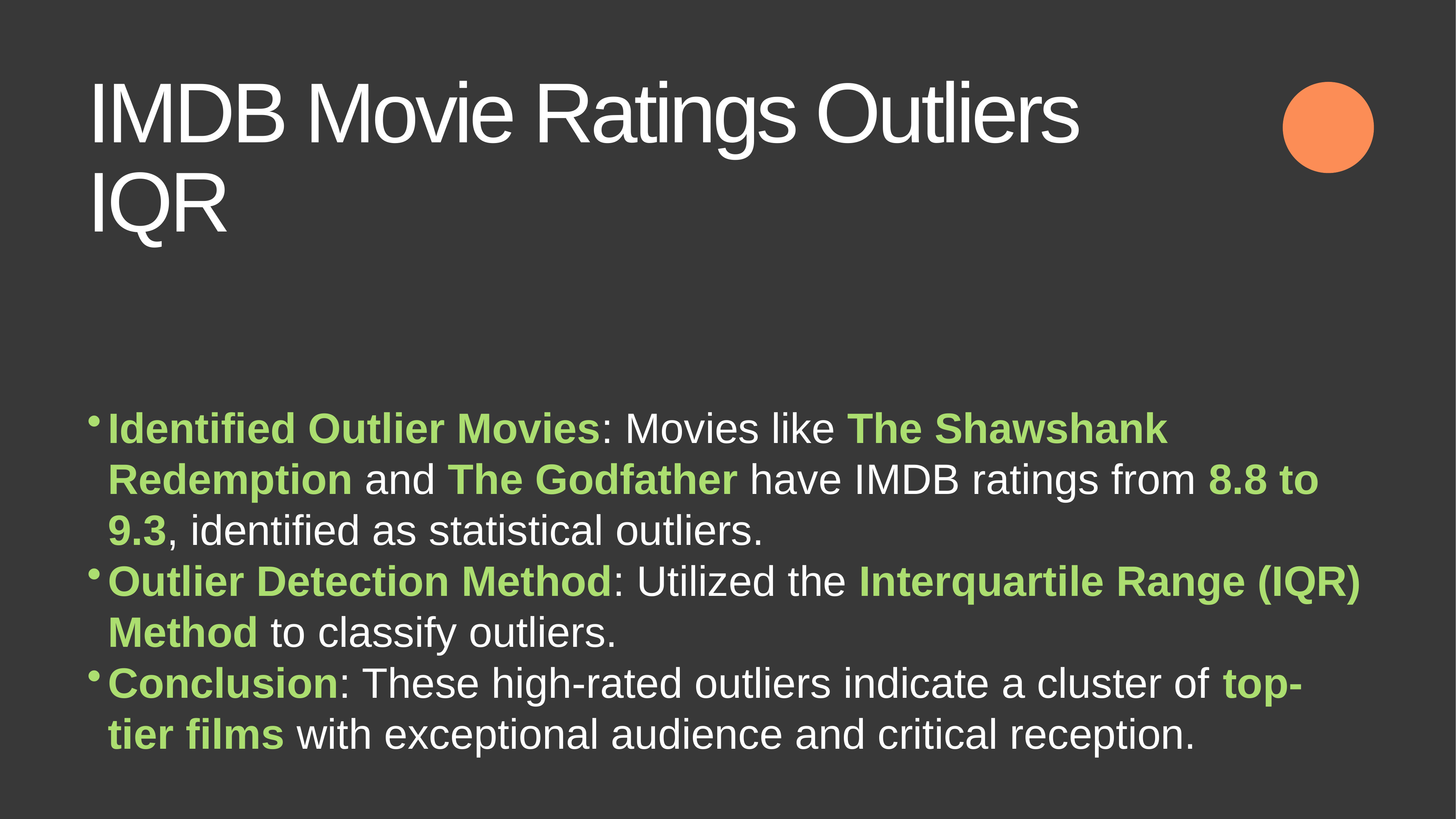

IMDB Movie Ratings Outliers IQR

Identified Outlier Movies: Movies like The Shawshank Redemption and The Godfather have IMDB ratings from 8.8 to 9.3, identified as statistical outliers.
Outlier Detection Method: Utilized the Interquartile Range (IQR) Method to classify outliers.
Conclusion: These high-rated outliers indicate a cluster of top-tier films with exceptional audience and critical reception.